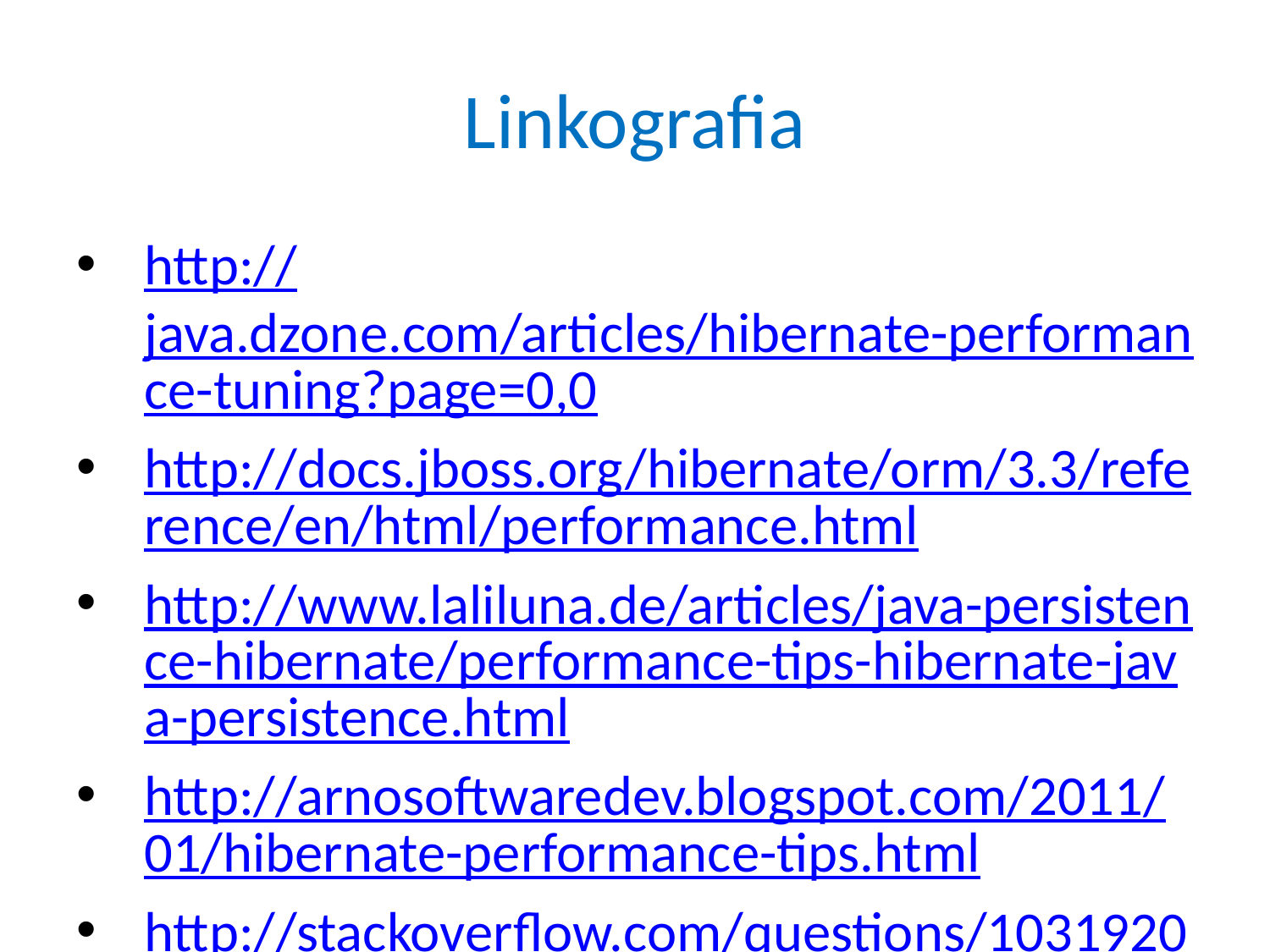

# Linkografia
http://java.dzone.com/articles/hibernate-performance-tuning?page=0,0
http://docs.jboss.org/hibernate/orm/3.3/reference/en/html/performance.html
http://www.laliluna.de/articles/java-persistence-hibernate/performance-tips-hibernate-java-persistence.html
http://arnosoftwaredev.blogspot.com/2011/01/hibernate-performance-tips.html
http://stackoverflow.com/questions/10319205/hibernate-performance-best-practice
http://www.mkyong.com/hibernate/hibernate-named-query-examples/
http://dev.mysql.com/doc/refman/5.0/en/innodb-tuning.html